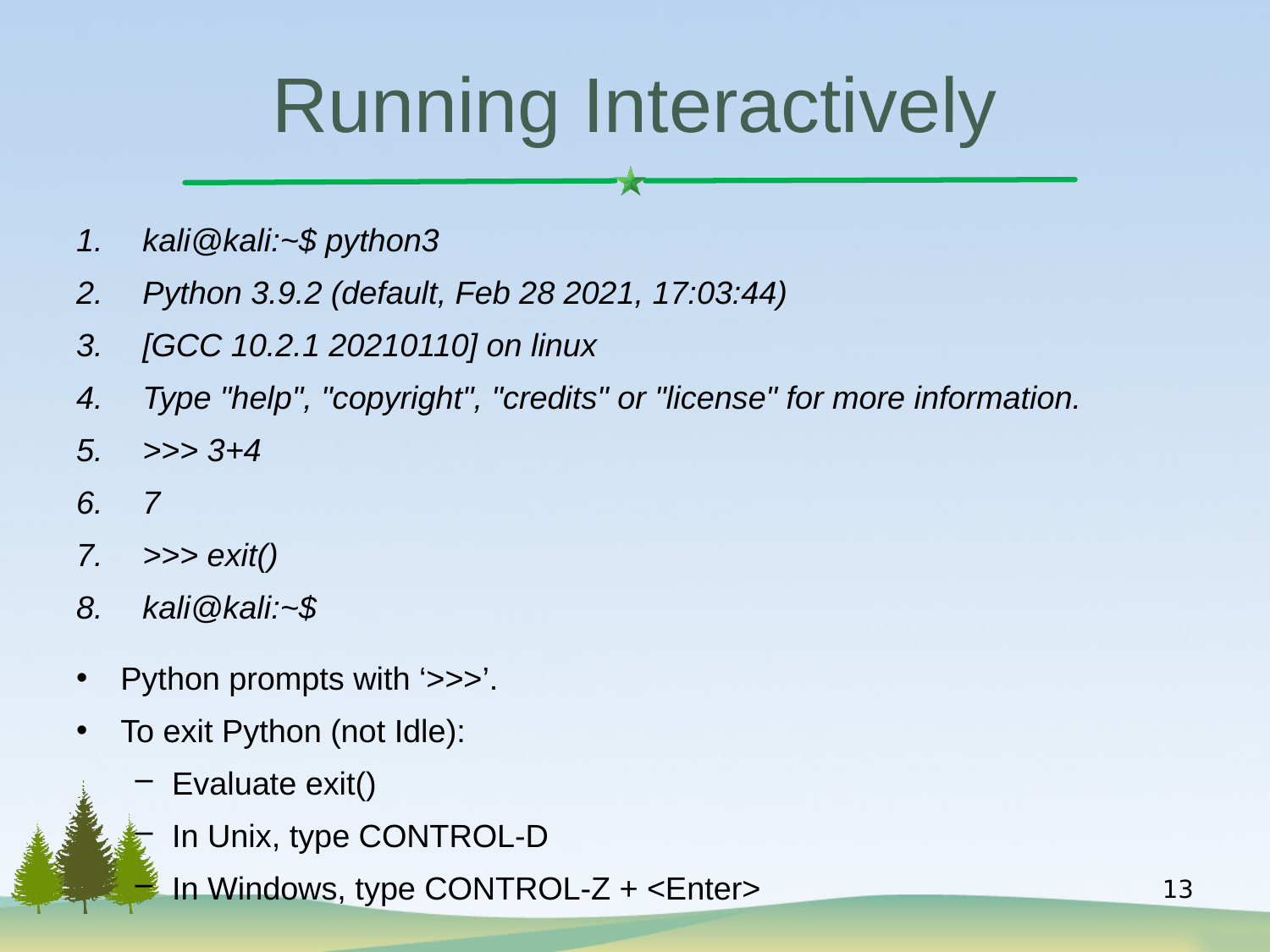

# Running Interactively
kali@kali:~$ python3
Python 3.9.2 (default, Feb 28 2021, 17:03:44)
[GCC 10.2.1 20210110] on linux
Type "help", "copyright", "credits" or "license" for more information.
>>> 3+4
7
>>> exit()
kali@kali:~$

Python prompts with ‘>>>’.
To exit Python (not Idle):
Evaluate exit()
In Unix, type CONTROL-D
In Windows, type CONTROL-Z + <Enter>
13